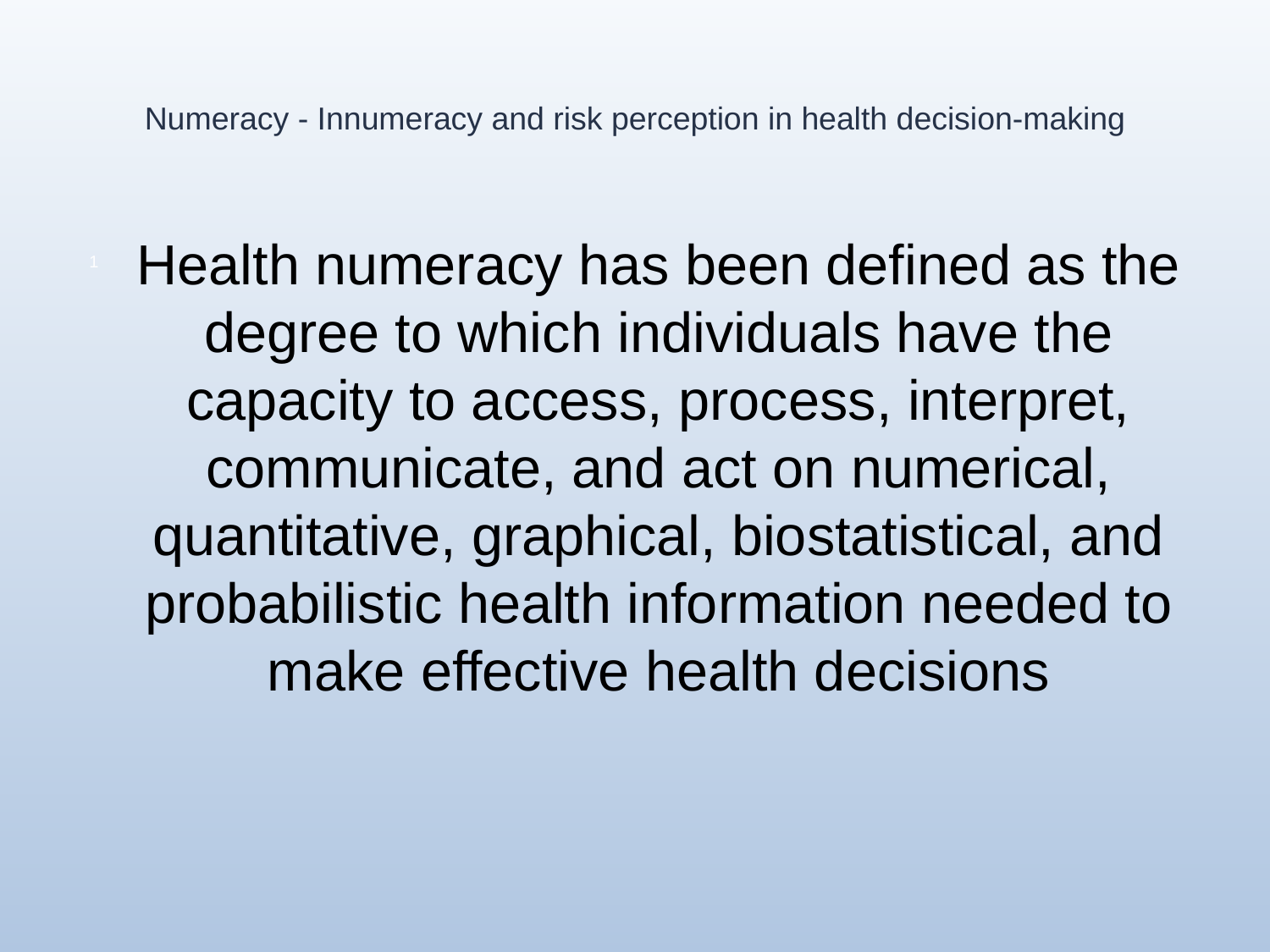

# Numeracy - Innumeracy and risk perception in health decision-making
Health numeracy has been defined as the degree to which individuals have the capacity to access, process, interpret, communicate, and act on numerical, quantitative, graphical, biostatistical, and probabilistic health information needed to make effective health decisions